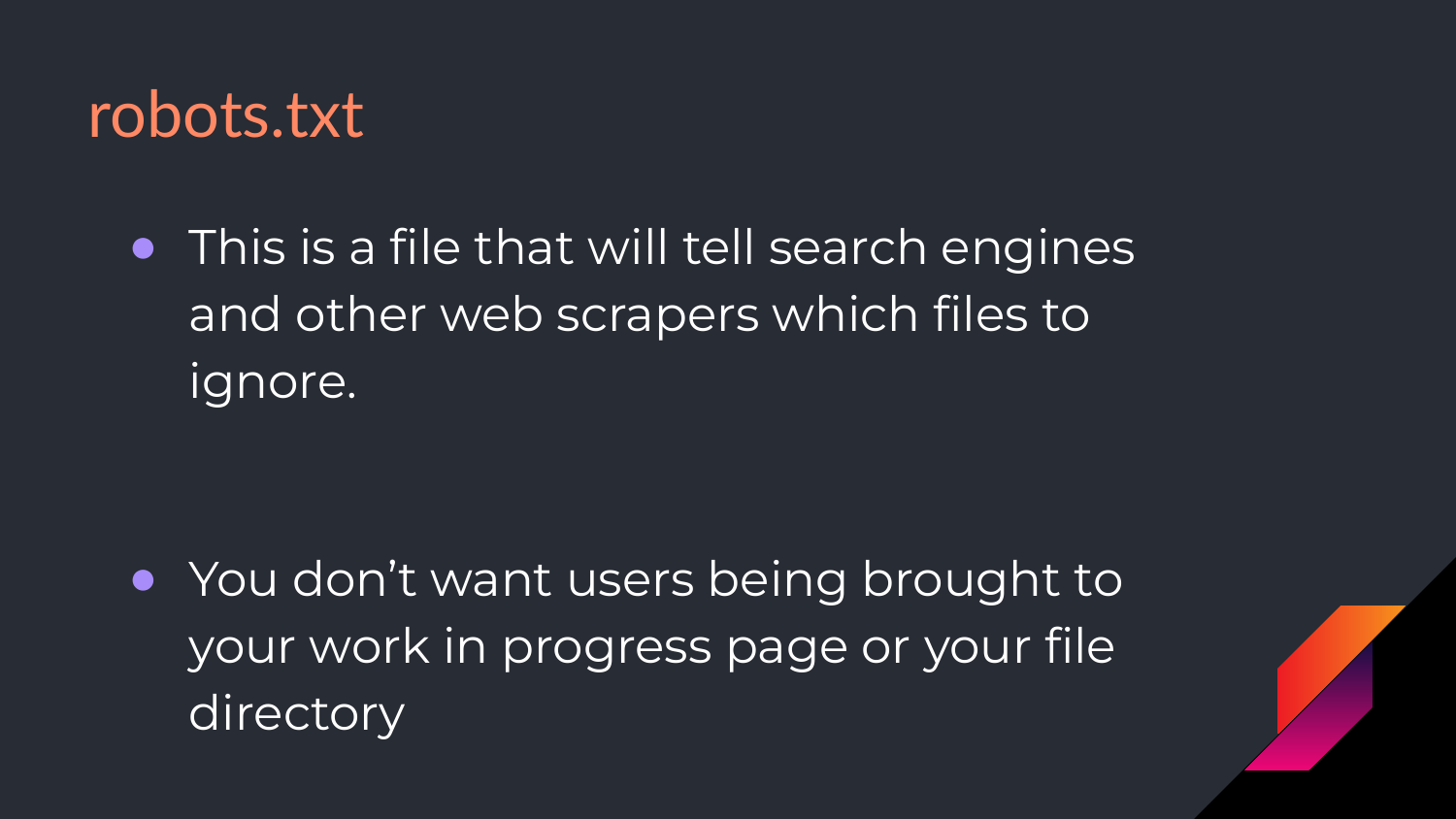

# robots.txt
This is a file that will tell search engines and other web scrapers which files to ignore.

You don’t want users being brought to your work in progress page or your file directory